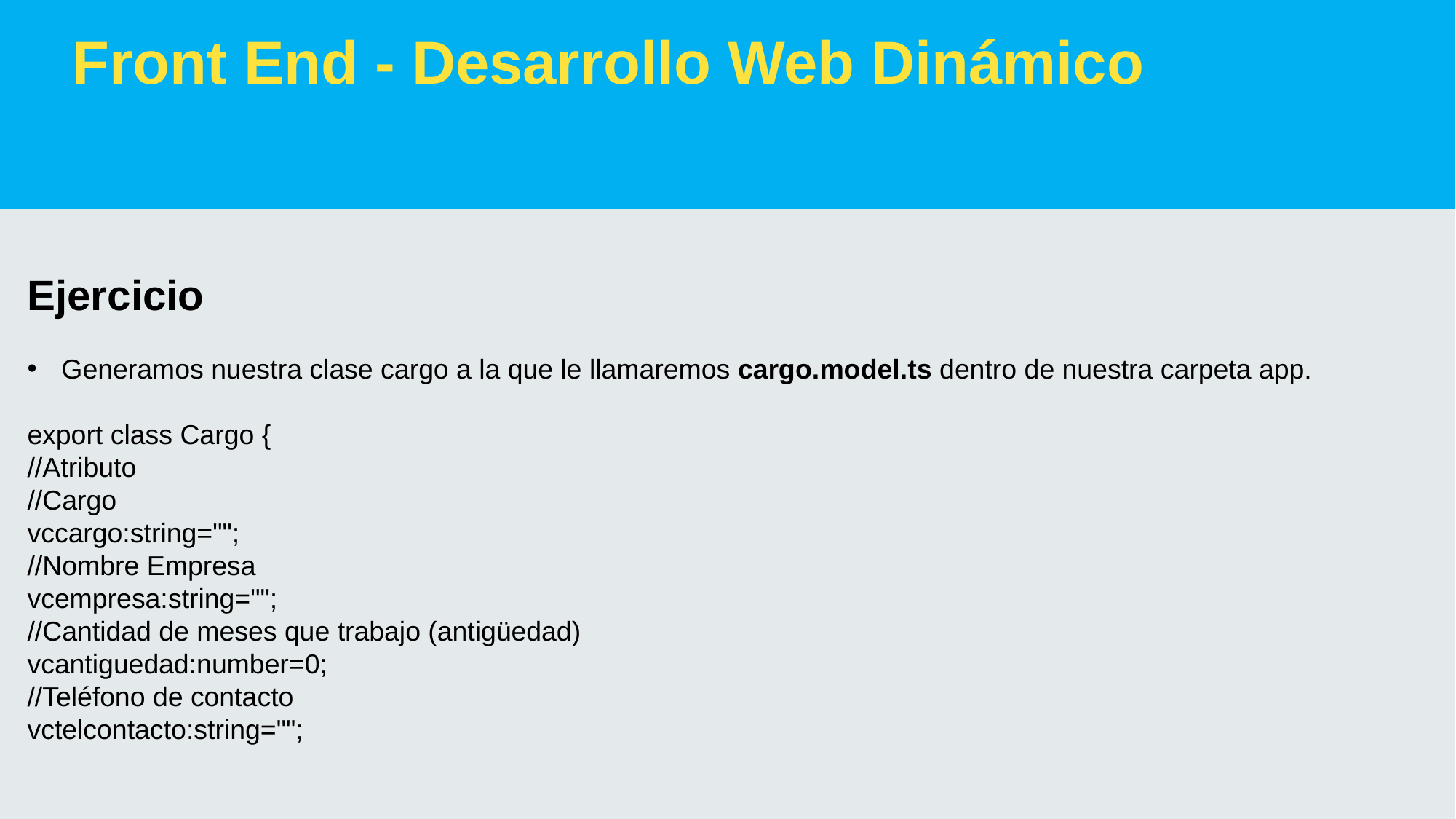

Front End - Desarrollo Web Dinámico
Ejercicio

Generamos nuestra clase cargo a la que le llamaremos cargo.model.ts dentro de nuestra carpeta app.

export class Cargo {
//Atributo
//Cargo
vccargo:string="";
//Nombre Empresa
vcempresa:string="";
//Cantidad de meses que trabajo (antigüedad)
vcantiguedad:number=0;
//Teléfono de contacto
vctelcontacto:string="";